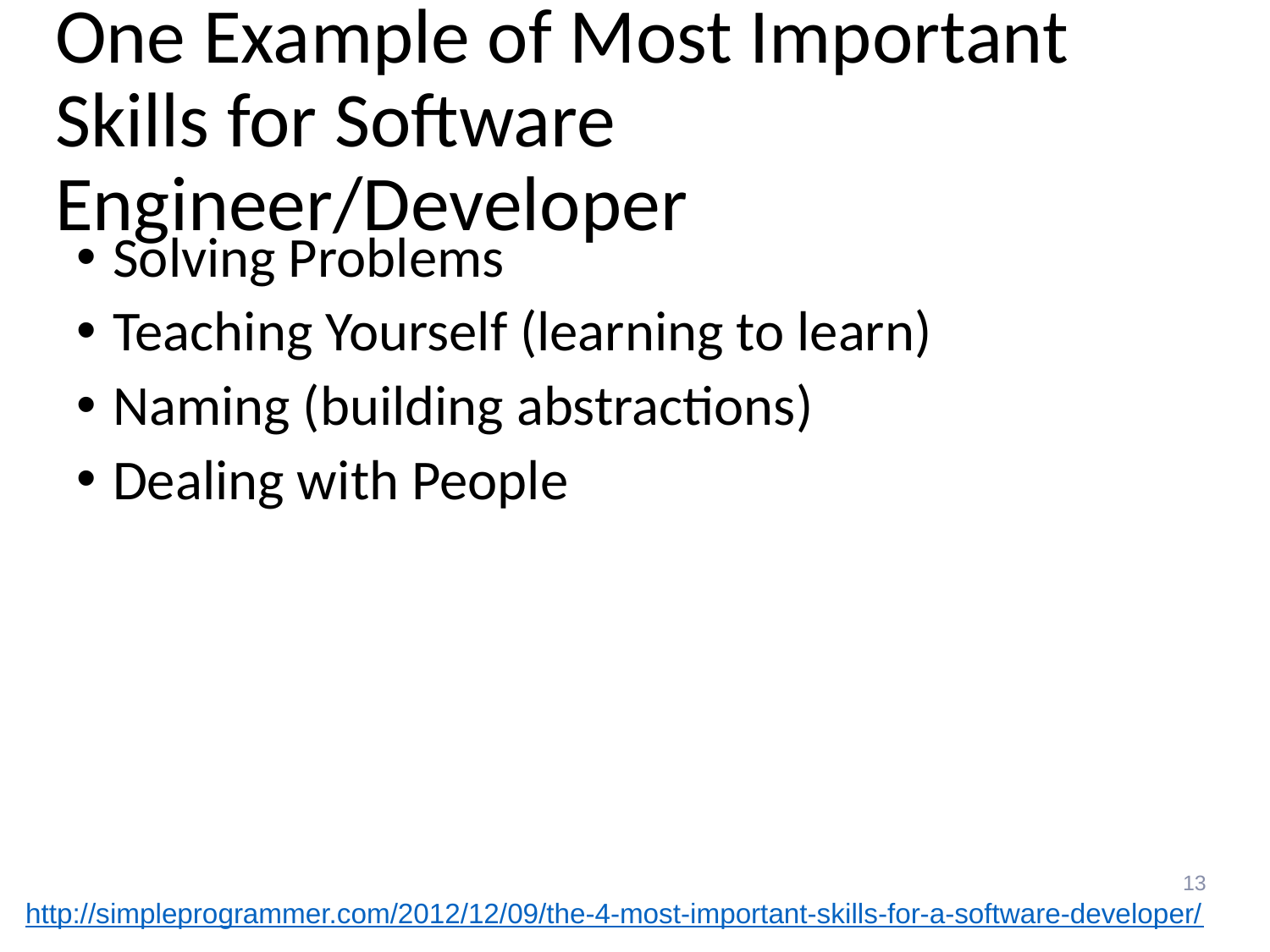

# One Example of Most Important Skills for Software Engineer/Developer
 Solving Problems
 Teaching Yourself (learning to learn)
 Naming (building abstractions)
 Dealing with People
13
http://simpleprogrammer.com/2012/12/09/the-4-most-important-skills-for-a-software-developer/